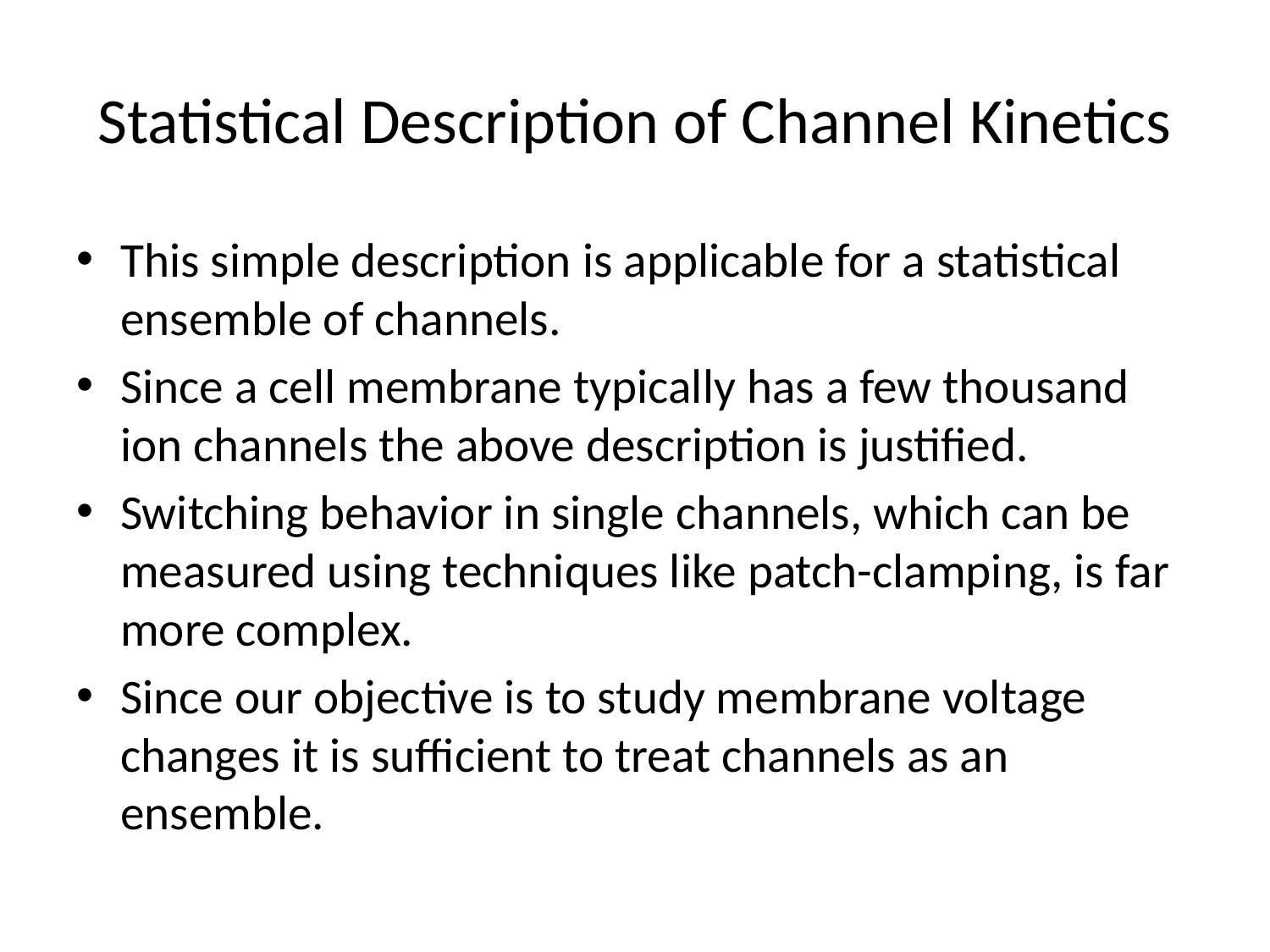

# Statistical Description of Channel Kinetics
This simple description is applicable for a statistical ensemble of channels.
Since a cell membrane typically has a few thousand ion channels the above description is justified.
Switching behavior in single channels, which can be measured using techniques like patch-clamping, is far more complex.
Since our objective is to study membrane voltage changes it is sufficient to treat channels as an ensemble.